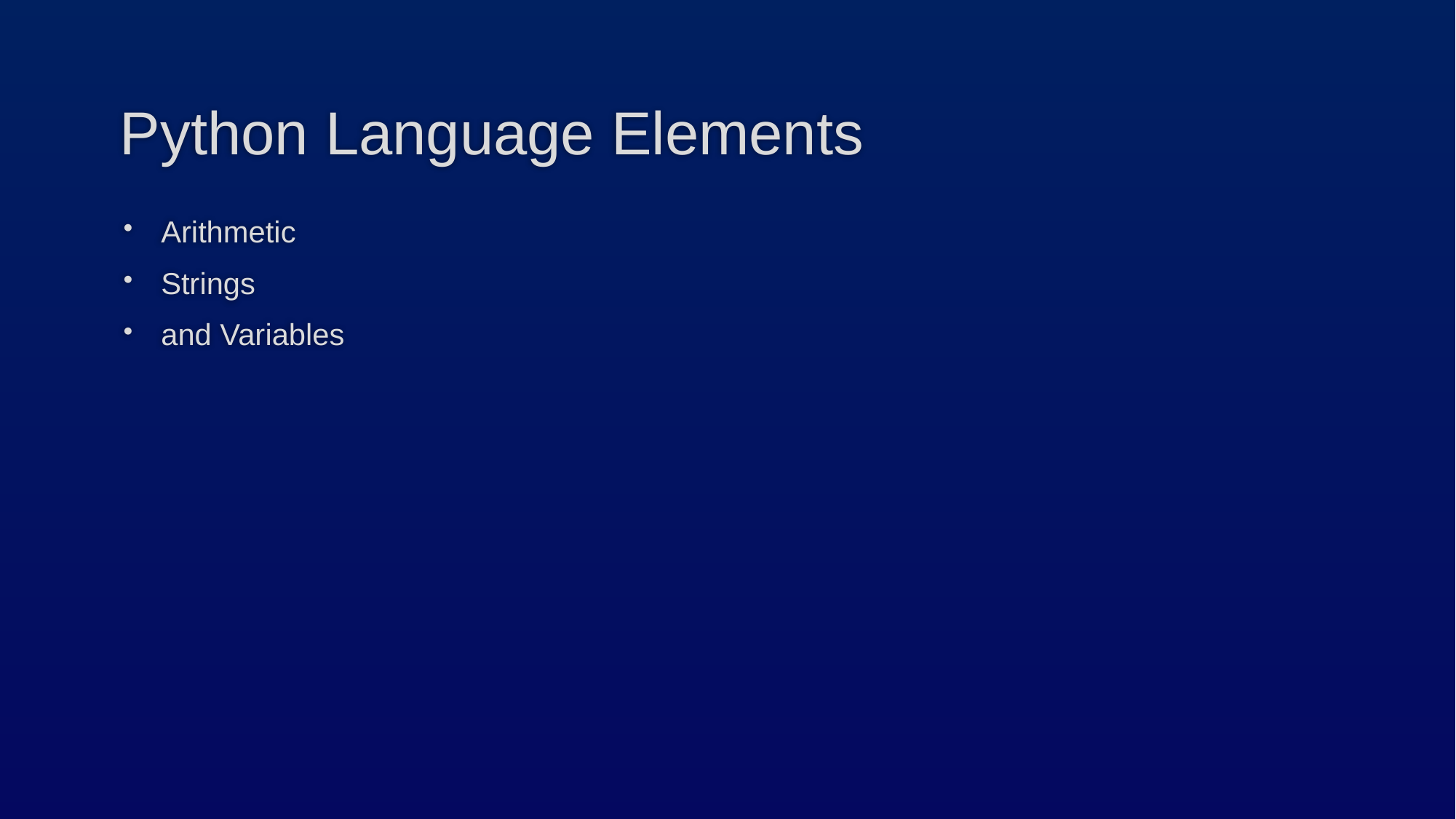

# Python Language Elements
Arithmetic
Strings
and Variables